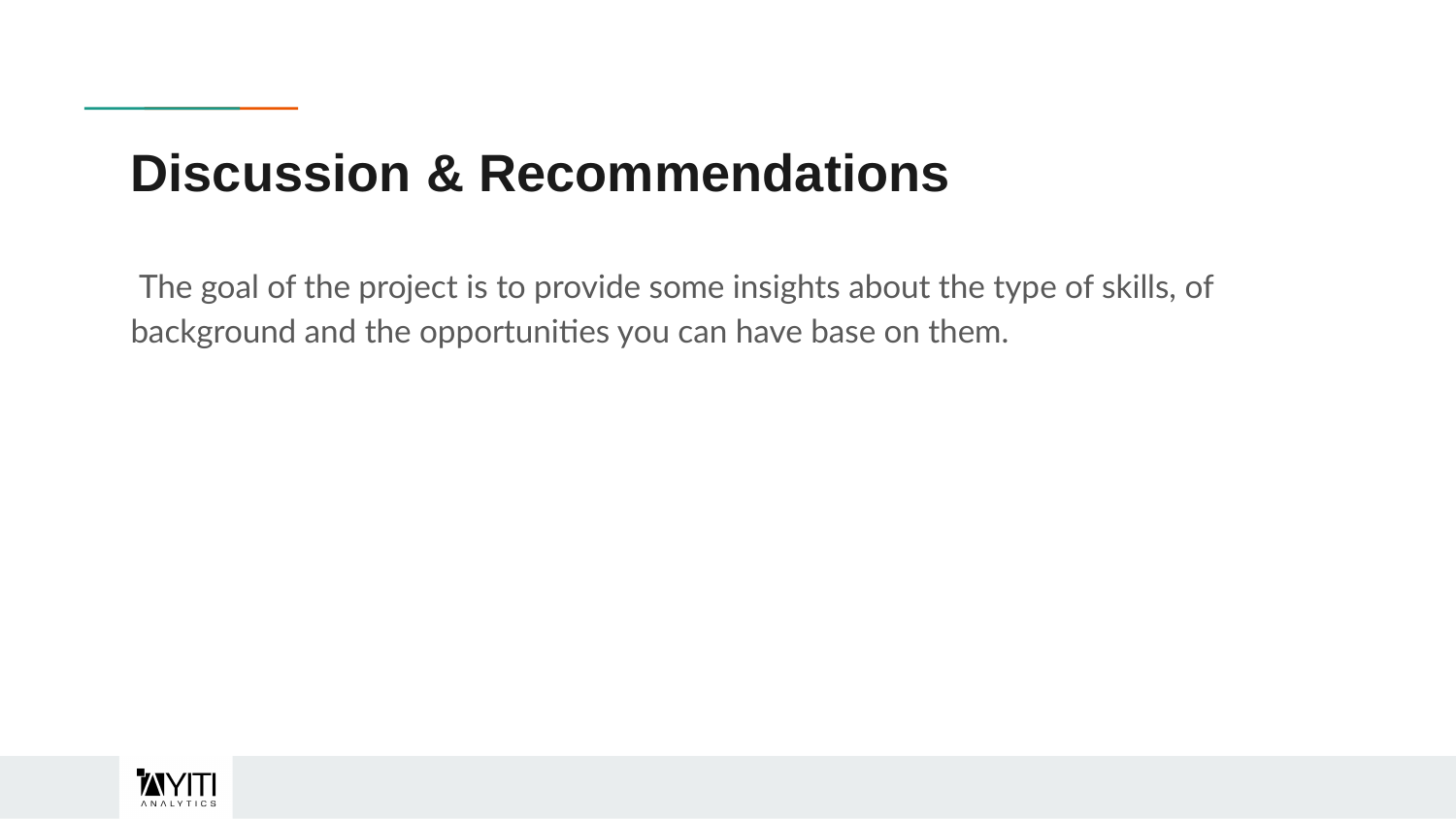

# Discussion & Recommendations
 The goal of the project is to provide some insights about the type of skills, of background and the opportunities you can have base on them.